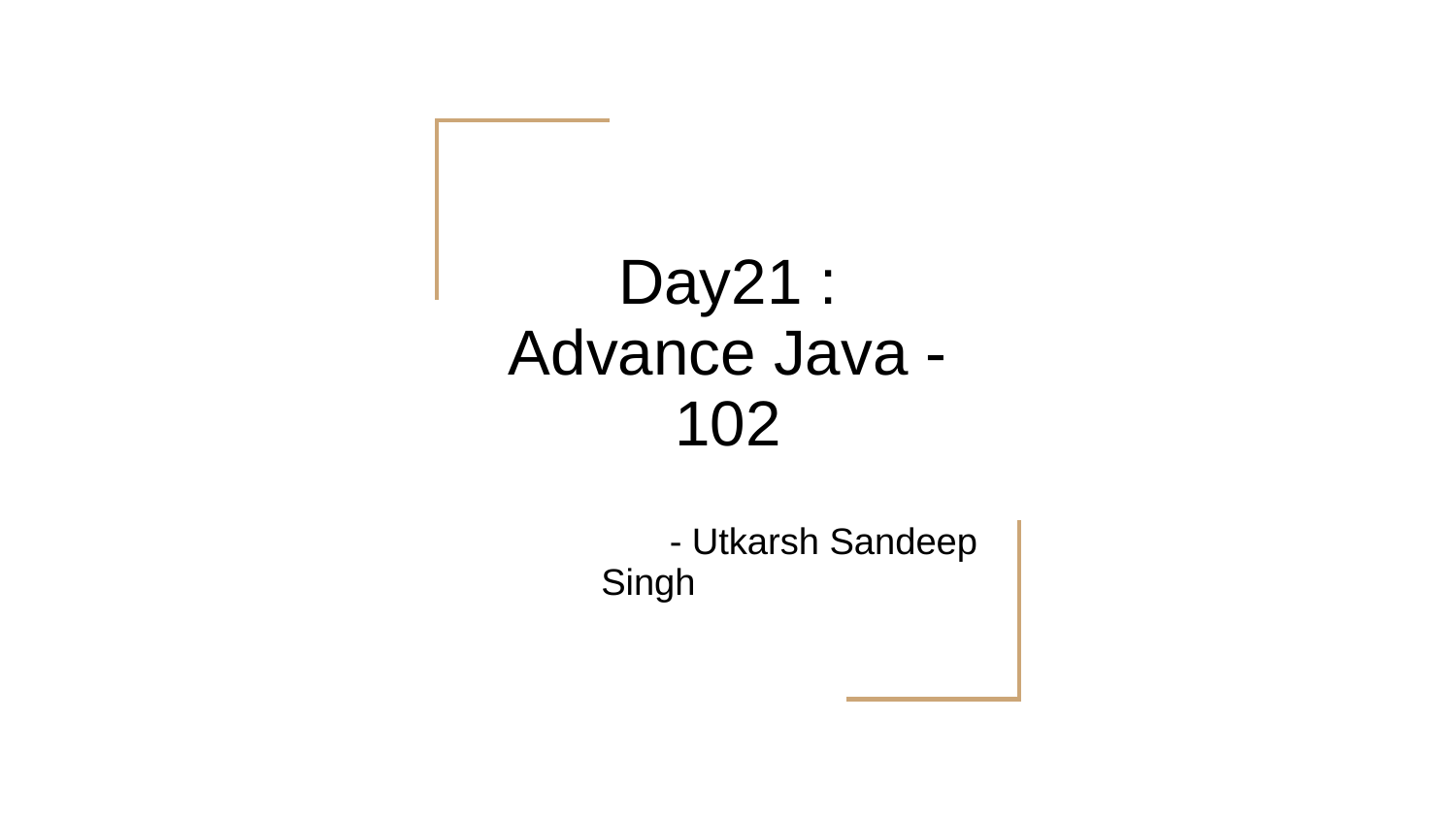

# Day21 : Advance Java - 102
- Utkarsh Sandeep Singh